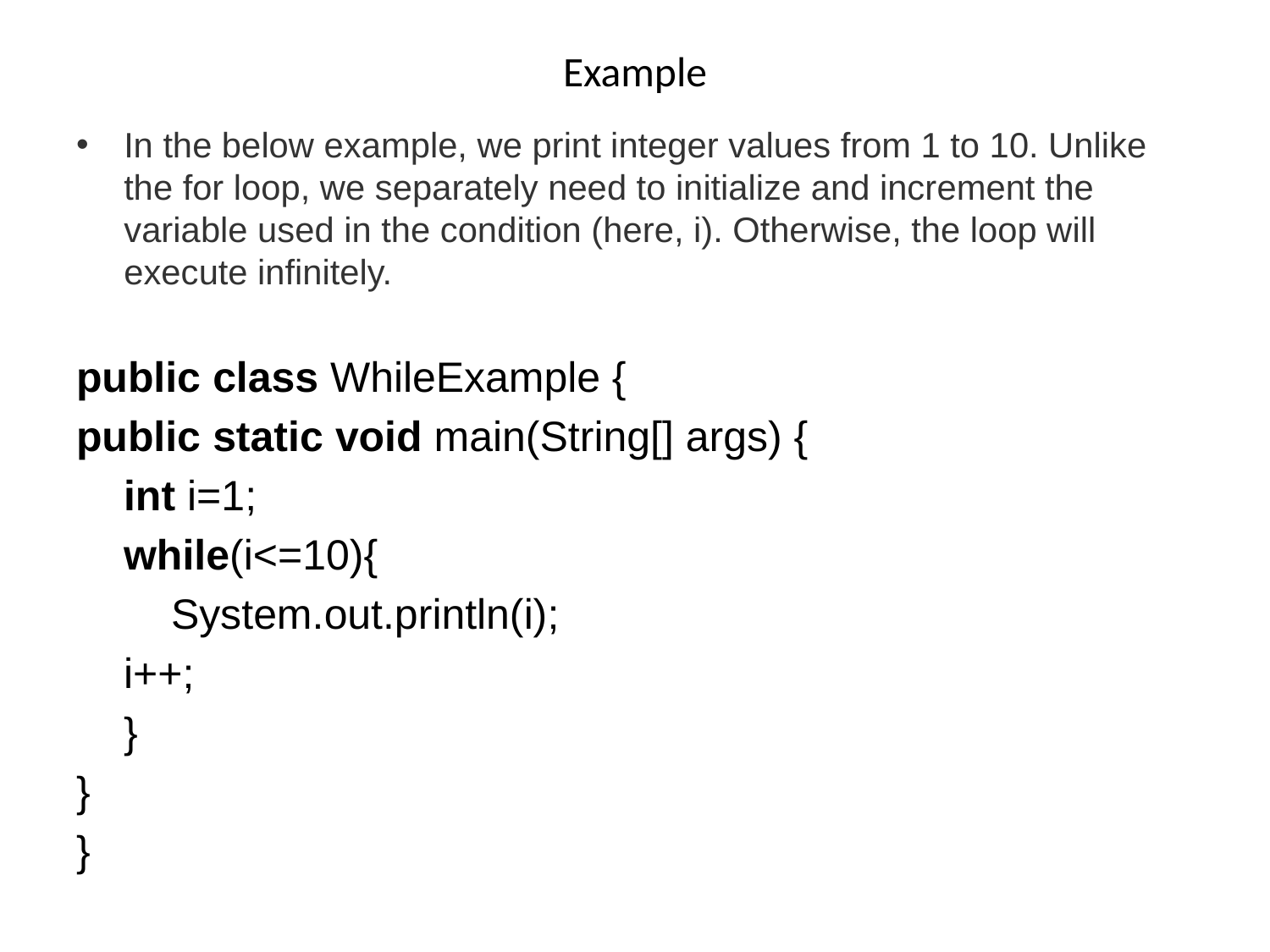

# Example
In the below example, we print integer values from 1 to 10. Unlike the for loop, we separately need to initialize and increment the variable used in the condition (here, i). Otherwise, the loop will execute infinitely.

public class WhileExample {
public static void main(String[] args) {
    int i=1;
    while(i<=10){
        System.out.println(i);
    i++;
    }
}
}